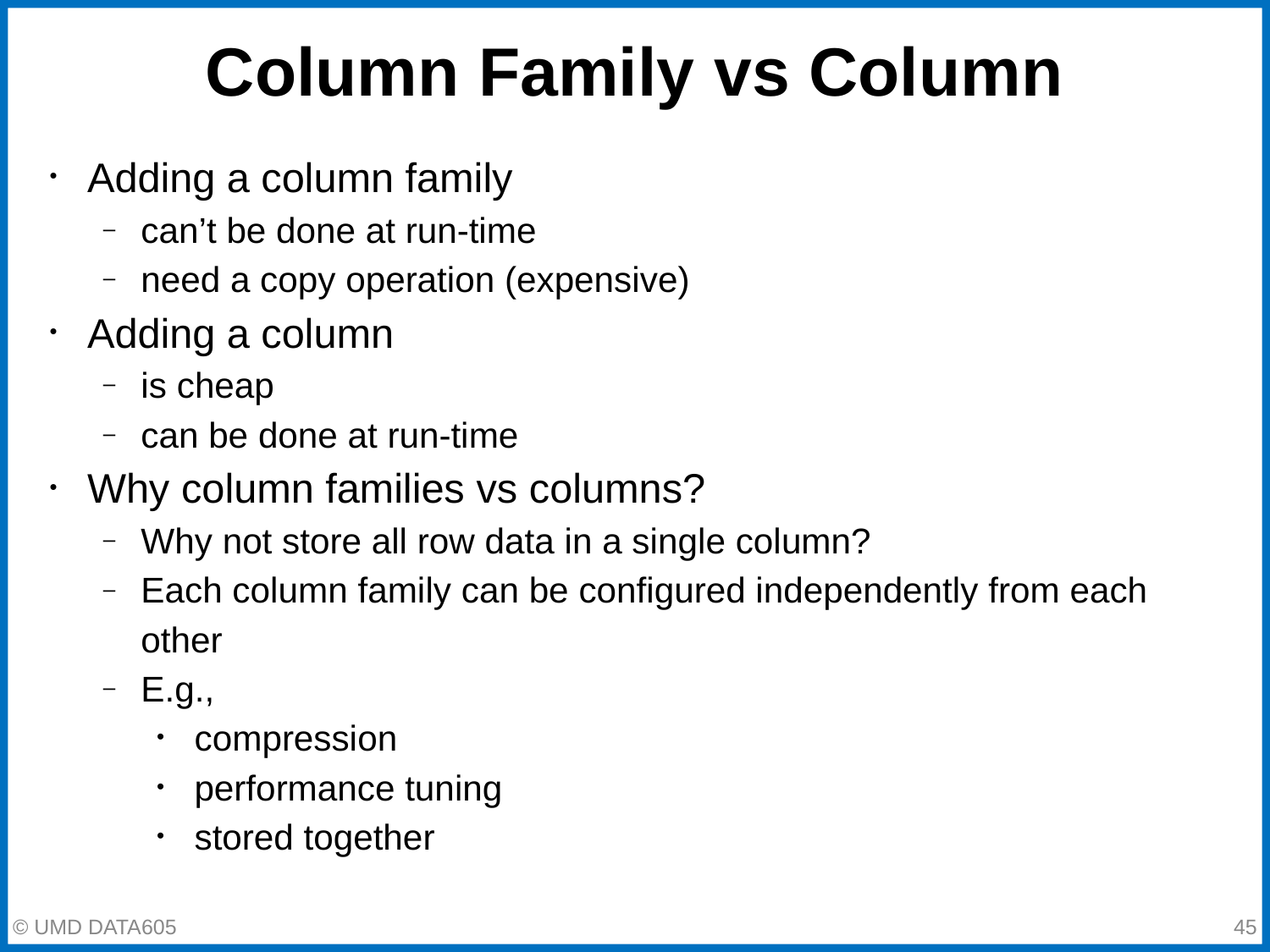

# Column Family vs Column
Adding a column family
can’t be done at run-time
need a copy operation (expensive)
Adding a column
is cheap
can be done at run-time
Why column families vs columns?
Why not store all row data in a single column?
Each column family can be configured independently from each other
E.g.,
compression
performance tuning
stored together
45